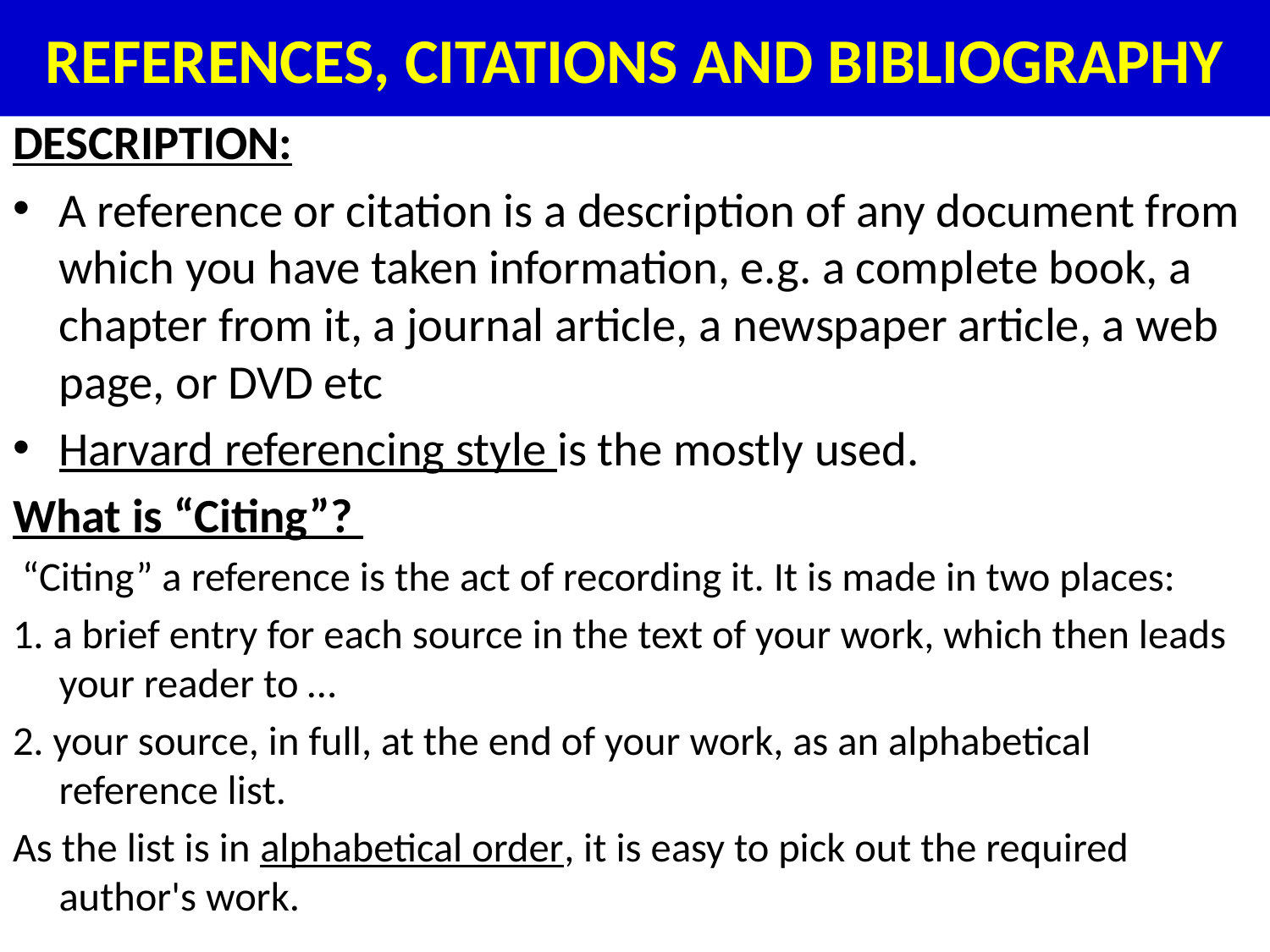

# REFERENCES, CITATIONS AND BIBLIOGRAPHY
DESCRIPTION:
A reference or citation is a description of any document from which you have taken information, e.g. a complete book, a chapter from it, a journal article, a newspaper article, a web page, or DVD etc
Harvard referencing style is the mostly used.
What is “Citing”?
 “Citing” a reference is the act of recording it. It is made in two places:
1. a brief entry for each source in the text of your work, which then leads your reader to …
2. your source, in full, at the end of your work, as an alphabetical reference list.
As the list is in alphabetical order, it is easy to pick out the required author's work.